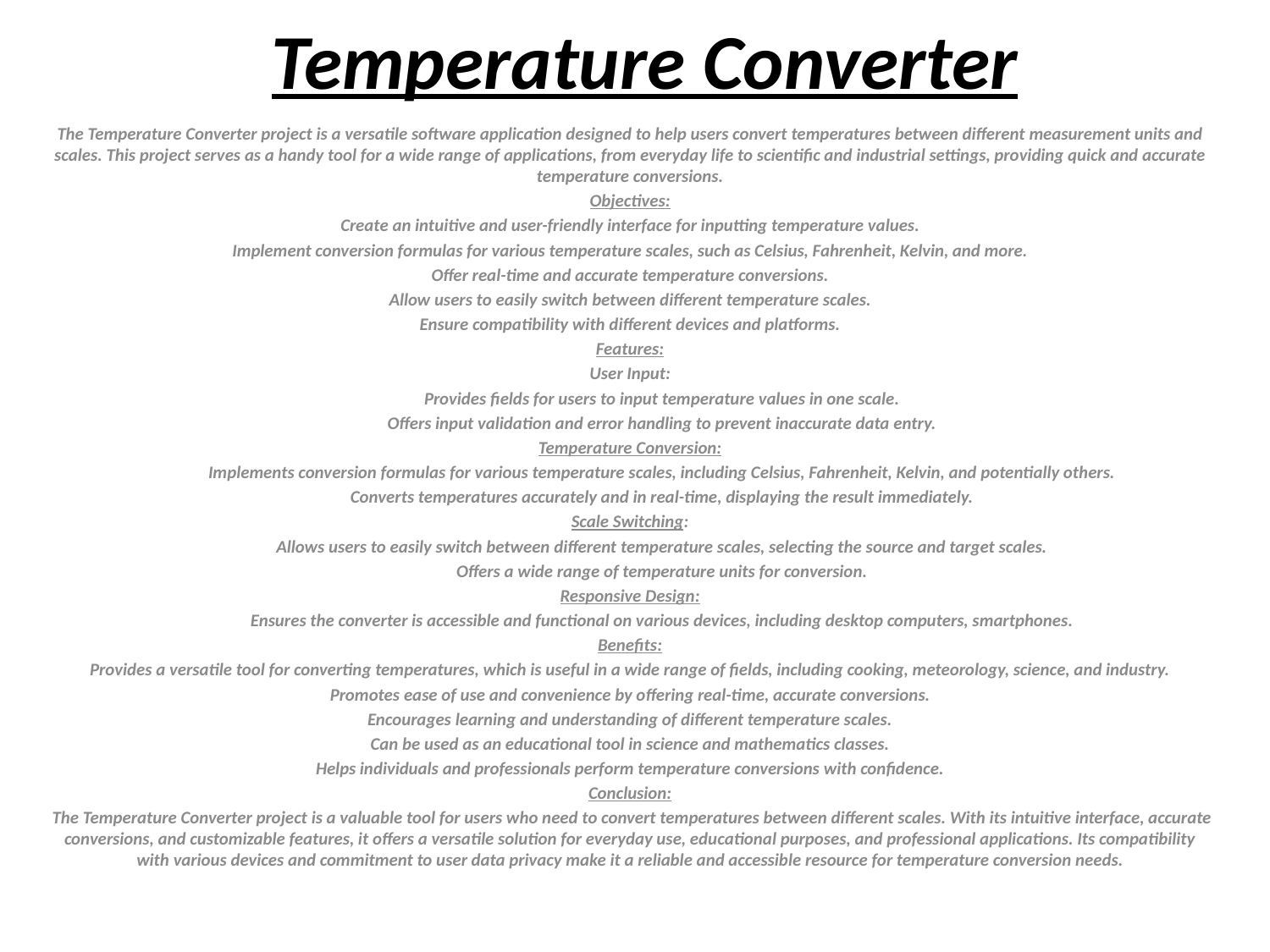

# Temperature Converter
The Temperature Converter project is a versatile software application designed to help users convert temperatures between different measurement units and scales. This project serves as a handy tool for a wide range of applications, from everyday life to scientific and industrial settings, providing quick and accurate temperature conversions.
Objectives:
Create an intuitive and user-friendly interface for inputting temperature values.
Implement conversion formulas for various temperature scales, such as Celsius, Fahrenheit, Kelvin, and more.
Offer real-time and accurate temperature conversions.
Allow users to easily switch between different temperature scales.
Ensure compatibility with different devices and platforms.
Features:
User Input:
Provides fields for users to input temperature values in one scale.
Offers input validation and error handling to prevent inaccurate data entry.
Temperature Conversion:
Implements conversion formulas for various temperature scales, including Celsius, Fahrenheit, Kelvin, and potentially others.
Converts temperatures accurately and in real-time, displaying the result immediately.
Scale Switching:
Allows users to easily switch between different temperature scales, selecting the source and target scales.
Offers a wide range of temperature units for conversion.
Responsive Design:
Ensures the converter is accessible and functional on various devices, including desktop computers, smartphones.
Benefits:
Provides a versatile tool for converting temperatures, which is useful in a wide range of fields, including cooking, meteorology, science, and industry.
Promotes ease of use and convenience by offering real-time, accurate conversions.
Encourages learning and understanding of different temperature scales.
Can be used as an educational tool in science and mathematics classes.
Helps individuals and professionals perform temperature conversions with confidence.
Conclusion:
 The Temperature Converter project is a valuable tool for users who need to convert temperatures between different scales. With its intuitive interface, accurate conversions, and customizable features, it offers a versatile solution for everyday use, educational purposes, and professional applications. Its compatibility with various devices and commitment to user data privacy make it a reliable and accessible resource for temperature conversion needs.